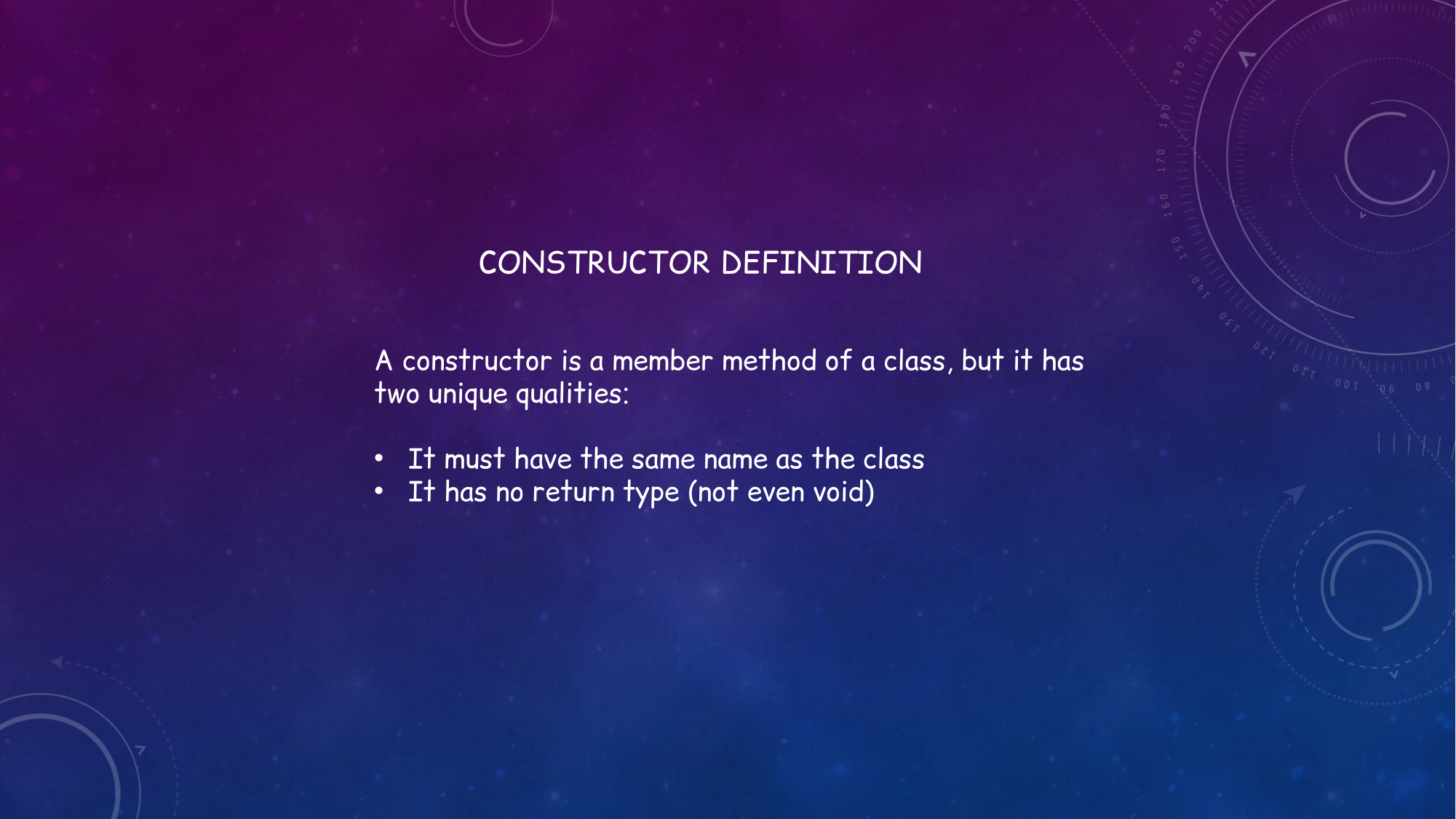

# Constructor Definition
A constructor is a member method of a class, but it has
two unique qualities:

It must have the same name as the class
It has no return type (not even void)